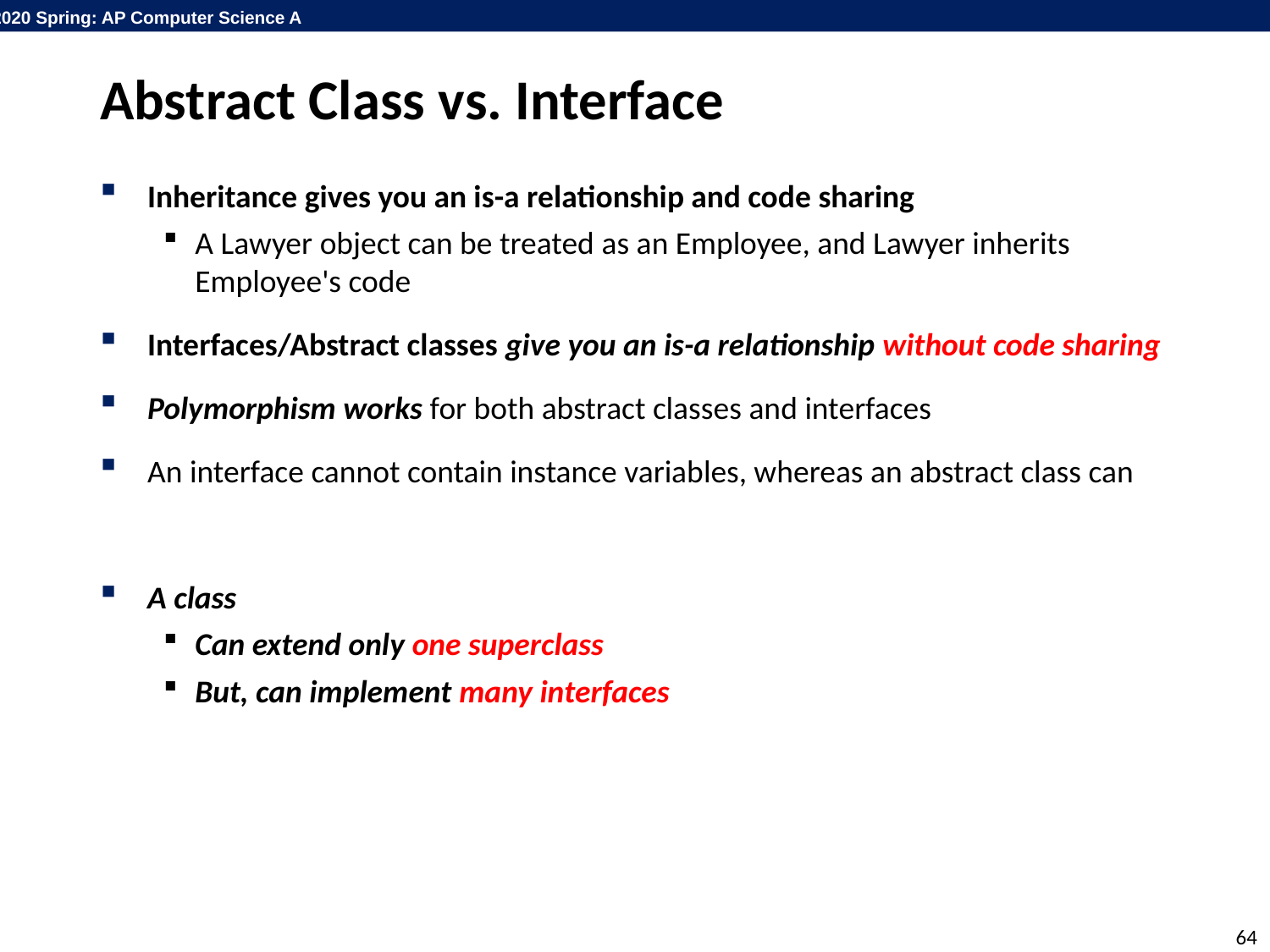

# Abstract Class vs. Interface
Inheritance gives you an is-a relationship and code sharing
A Lawyer object can be treated as an Employee, and Lawyer inherits Employee's code
Interfaces/Abstract classes give you an is-a relationship without code sharing
Polymorphism works for both abstract classes and interfaces
An interface cannot contain instance variables, whereas an abstract class can

A class
Can extend only one superclass
But, can implement many interfaces

64